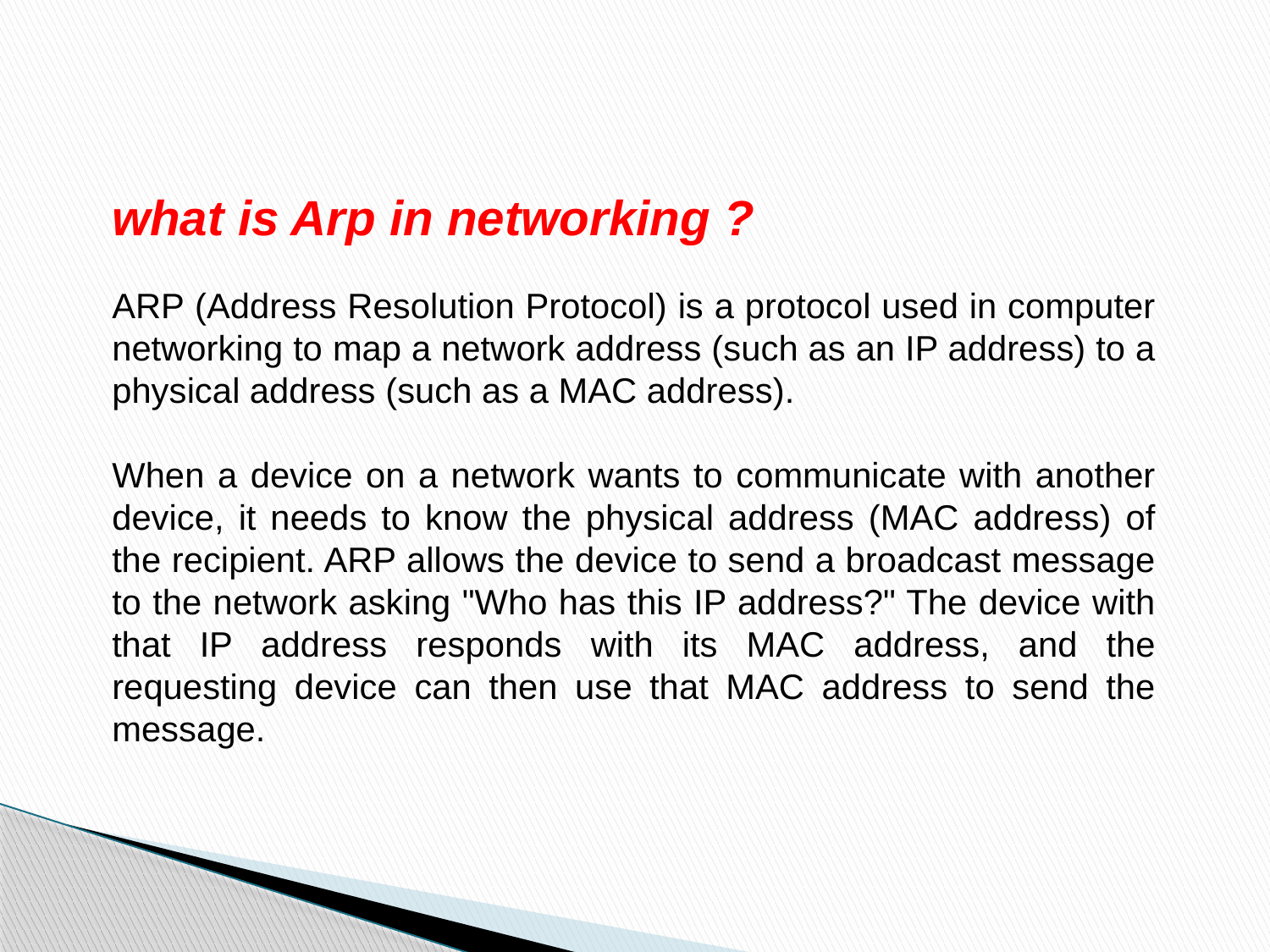

what is Arp in networking ?

ARP (Address Resolution Protocol) is a protocol used in computer networking to map a network address (such as an IP address) to a physical address (such as a MAC address).

When a device on a network wants to communicate with another device, it needs to know the physical address (MAC address) of the recipient. ARP allows the device to send a broadcast message to the network asking "Who has this IP address?" The device with that IP address responds with its MAC address, and the requesting device can then use that MAC address to send the message.